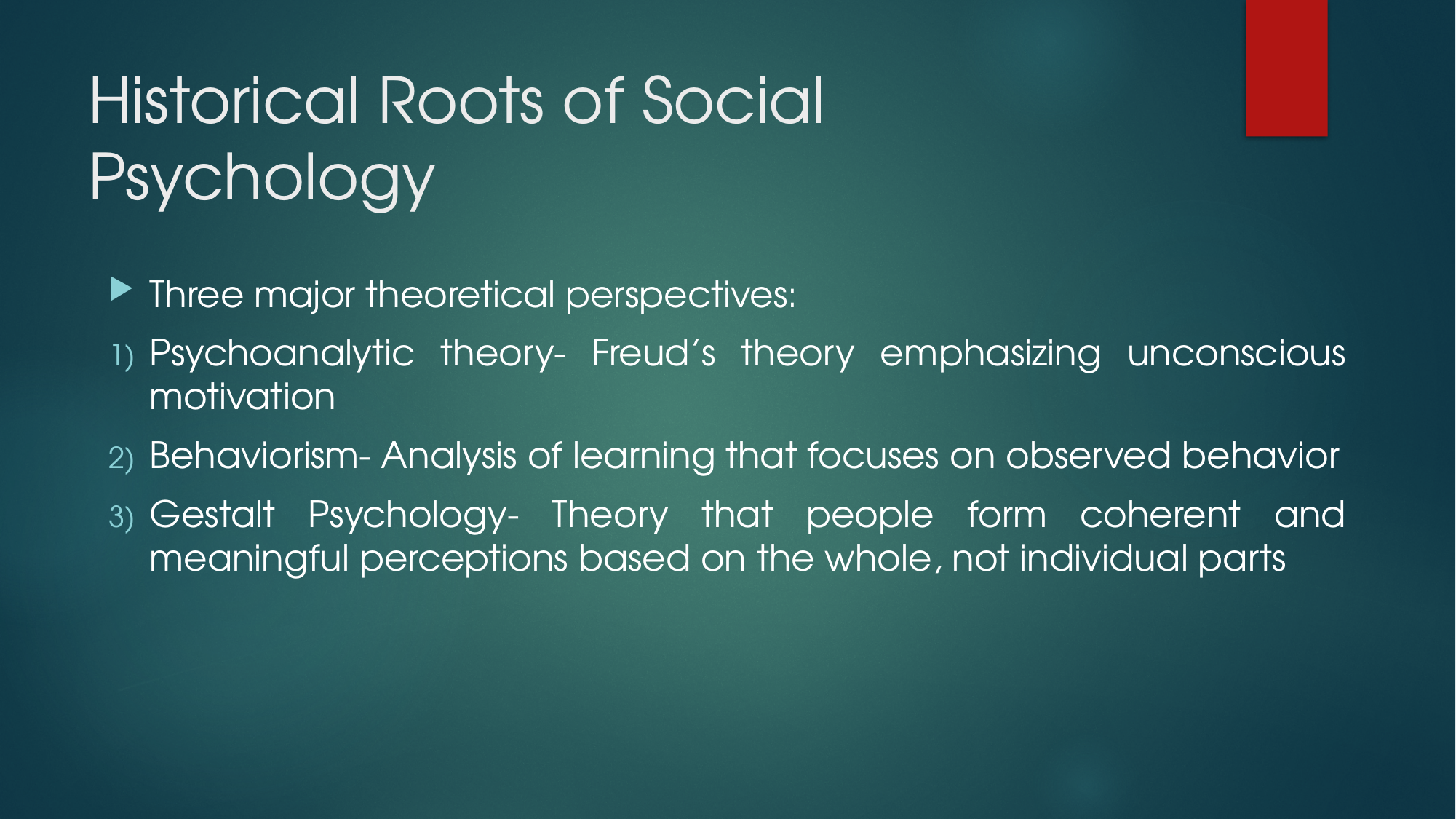

# Historical Roots of Social Psychology
Three major theoretical perspectives:
Psychoanalytic theory- Freud’s theory emphasizing unconscious motivation
Behaviorism- Analysis of learning that focuses on observed behavior
Gestalt Psychology- Theory that people form coherent and meaningful perceptions based on the whole, not individual parts